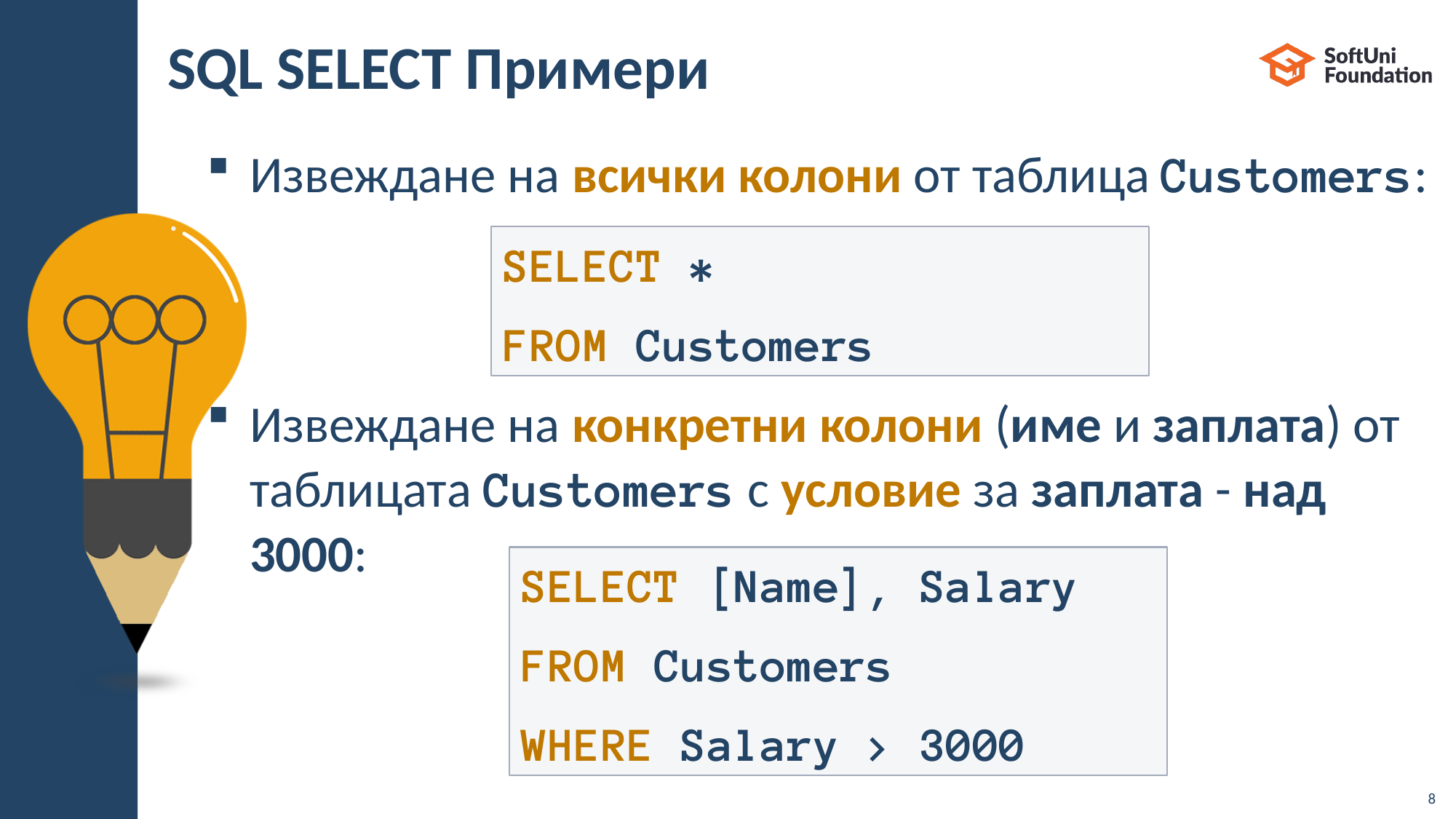

# SQL SELECT Примери
Извеждане на всички колони от таблица Customers:

Извеждане на конкретни колони (име и заплата) от таблицата Customers с условие за заплата - над 3000:

SELECT *
FROM Customers
SELECT [Name], Salary
FROM Customers
WHERE Salary > 3000
8